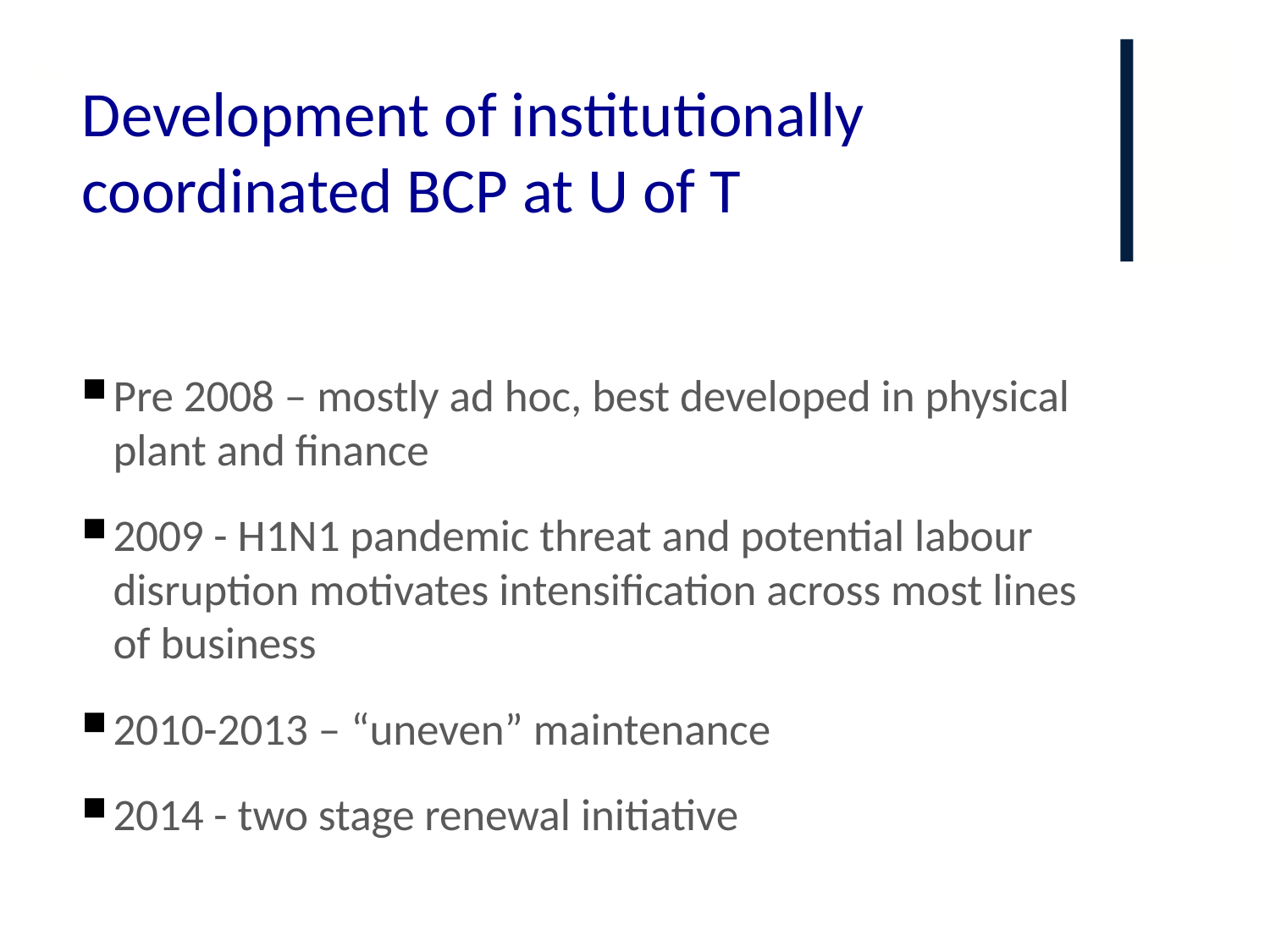

# Development of institutionally coordinated BCP at U of T

Pre 2008 – mostly ad hoc, best developed in physical plant and finance
2009 - H1N1 pandemic threat and potential labour disruption motivates intensification across most lines of business
2010-2013 – “uneven” maintenance
2014 - two stage renewal initiative